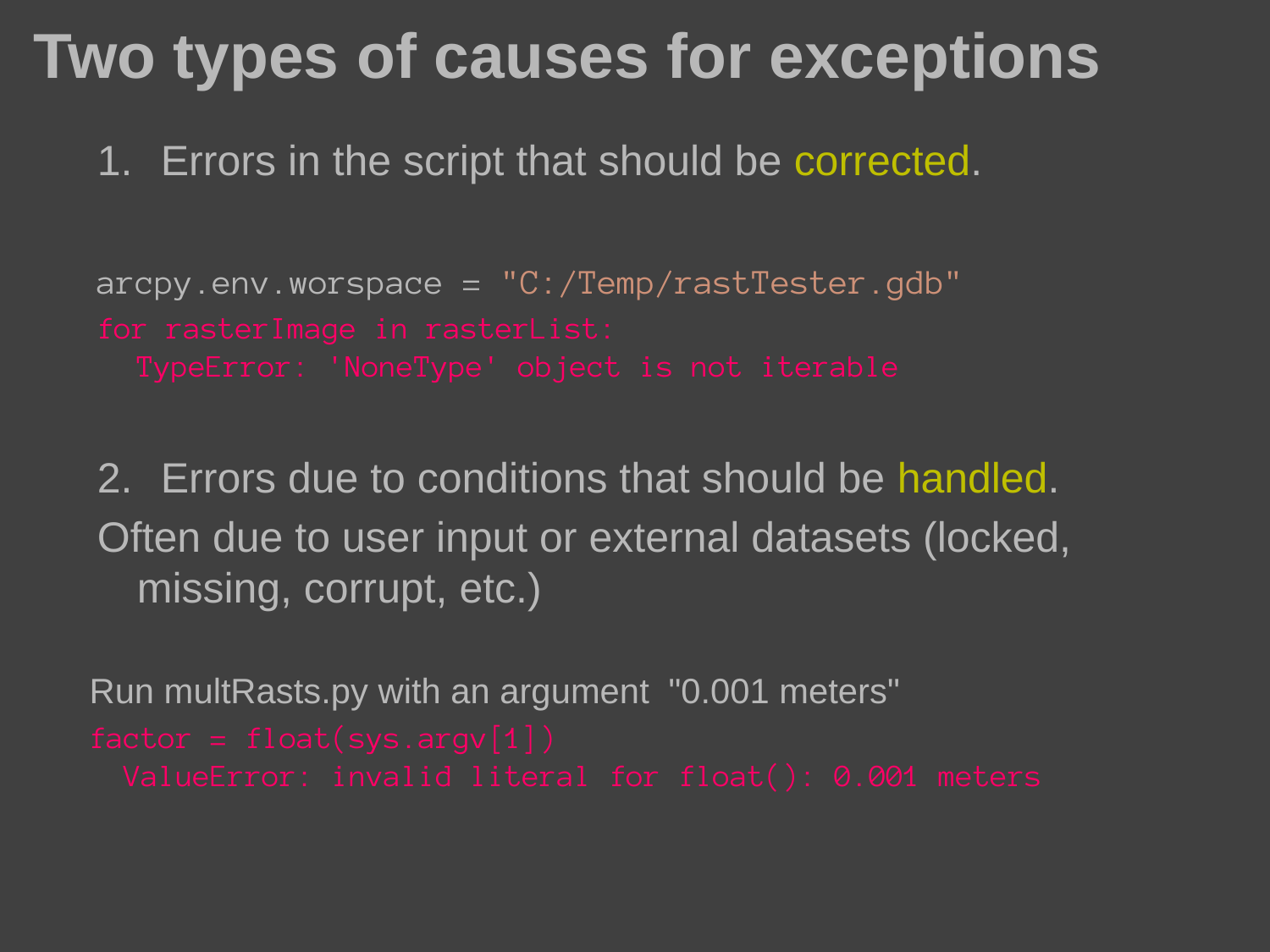

# Two types of causes for exceptions
Errors in the script that should be corrected.

arcpy.env.worspace = "C:/Temp/rastTester.gdb"
for rasterImage in rasterList:
TypeError: 'NoneType' object is not iterable

Errors due to conditions that should be handled.
Often due to user input or external datasets (locked, missing, corrupt, etc.)

Run multRasts.py with an argument  "0.001 meters"
factor = float(sys.argv[1])
  ValueError: invalid literal for float(): 0.001 meters